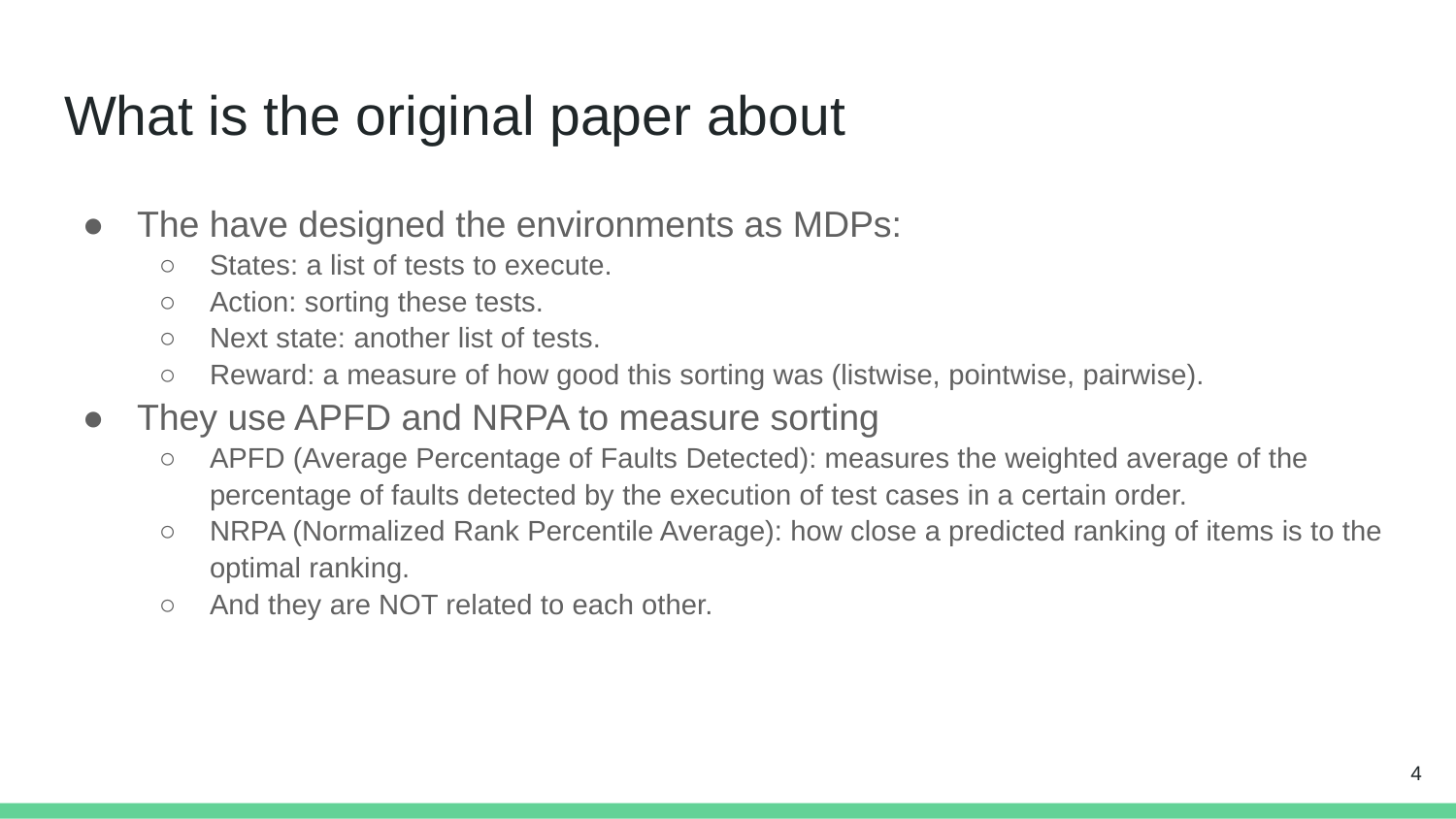

# What is the original paper about
The have designed the environments as MDPs:
States: a list of tests to execute.
Action: sorting these tests.
Next state: another list of tests.
Reward: a measure of how good this sorting was (listwise, pointwise, pairwise).
They use APFD and NRPA to measure sorting
APFD (Average Percentage of Faults Detected): measures the weighted average of the percentage of faults detected by the execution of test cases in a certain order.
NRPA (Normalized Rank Percentile Average): how close a predicted ranking of items is to the optimal ranking.
And they are NOT related to each other.
4